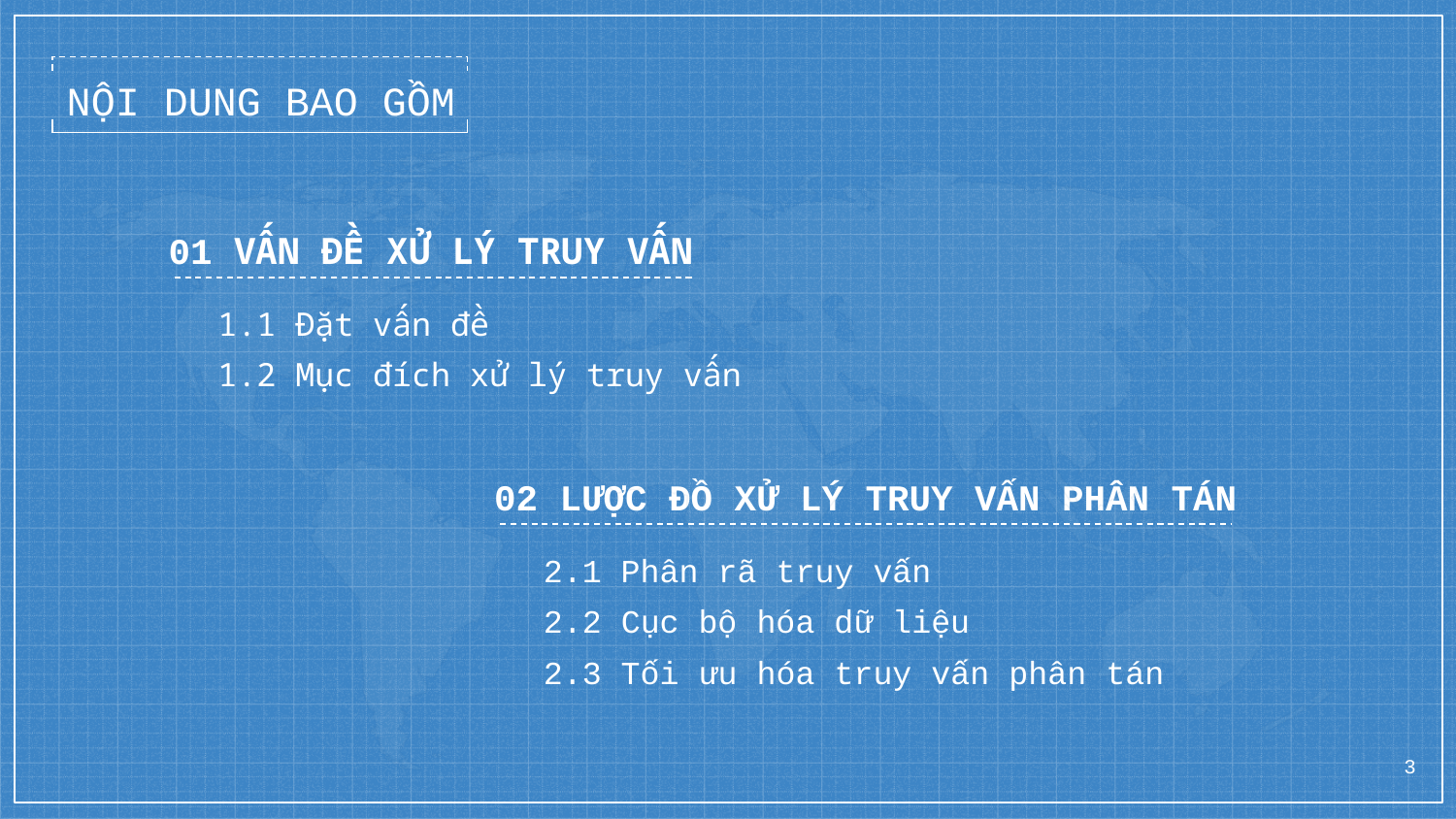

NỘI DUNG BAO GỒM

01 VẤN ĐỀ XỬ LÝ TRUY VẤN
1.1 Đặt vấn đề
1.2 Mục đích xử lý truy vấn
02 LƯỢC ĐỒ XỬ LÝ TRUY VẤN PHÂN TÁN
2.1 Phân rã truy vấn
2.2 Cục bộ hóa dữ liệu
2.3 Tối ưu hóa truy vấn phân tán
3